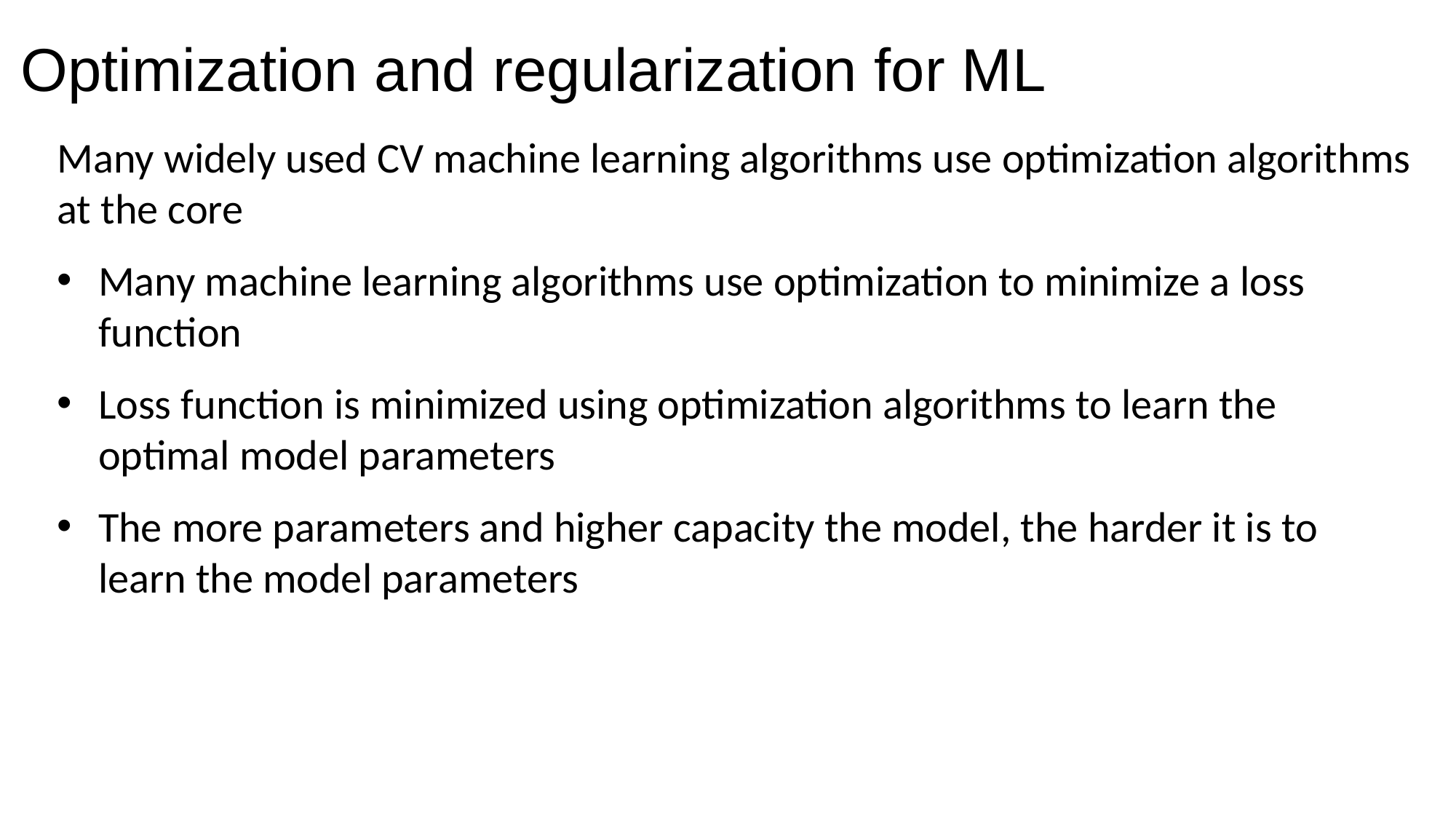

# Optimization and regularization for ML
Many widely used CV machine learning algorithms use optimization algorithms at the core
Many machine learning algorithms use optimization to minimize a loss function
Loss function is minimized using optimization algorithms to learn the optimal model parameters
The more parameters and higher capacity the model, the harder it is to learn the model parameters